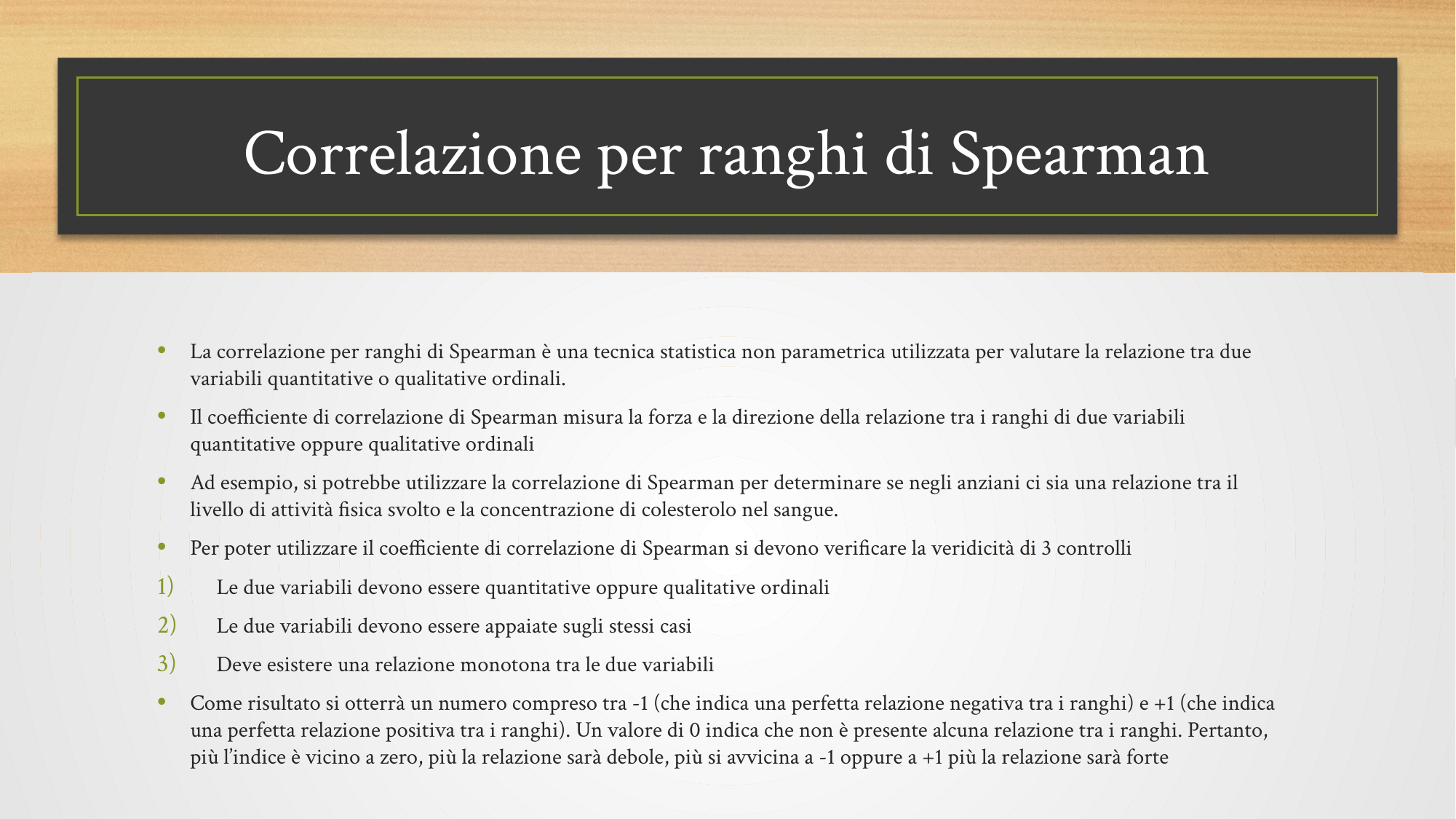

Correlazione per ranghi di Spearman

La correlazione per ranghi di Spearman è una tecnica statistica non parametrica utilizzata per valutare la relazione tra due variabili quantitative o qualitative ordinali.
Il coefficiente di correlazione di Spearman misura la forza e la direzione della relazione tra i ranghi di due variabili quantitative oppure qualitative ordinali
Ad esempio, si potrebbe utilizzare la correlazione di Spearman per determinare se negli anziani ci sia una relazione tra il livello di attività fisica svolto e la concentrazione di colesterolo nel sangue.
Per poter utilizzare il coefficiente di correlazione di Spearman si devono verificare la veridicità di 3 controlli
Le due variabili devono essere quantitative oppure qualitative ordinali
Le due variabili devono essere appaiate sugli stessi casi
Deve esistere una relazione monotona tra le due variabili
Come risultato si otterrà un numero compreso tra -1 (che indica una perfetta relazione negativa tra i ranghi) e +1 (che indica una perfetta relazione positiva tra i ranghi). Un valore di 0 indica che non è presente alcuna relazione tra i ranghi. Pertanto, più l’indice è vicino a zero, più la relazione sarà debole, più si avvicina a -1 oppure a +1 più la relazione sarà forte